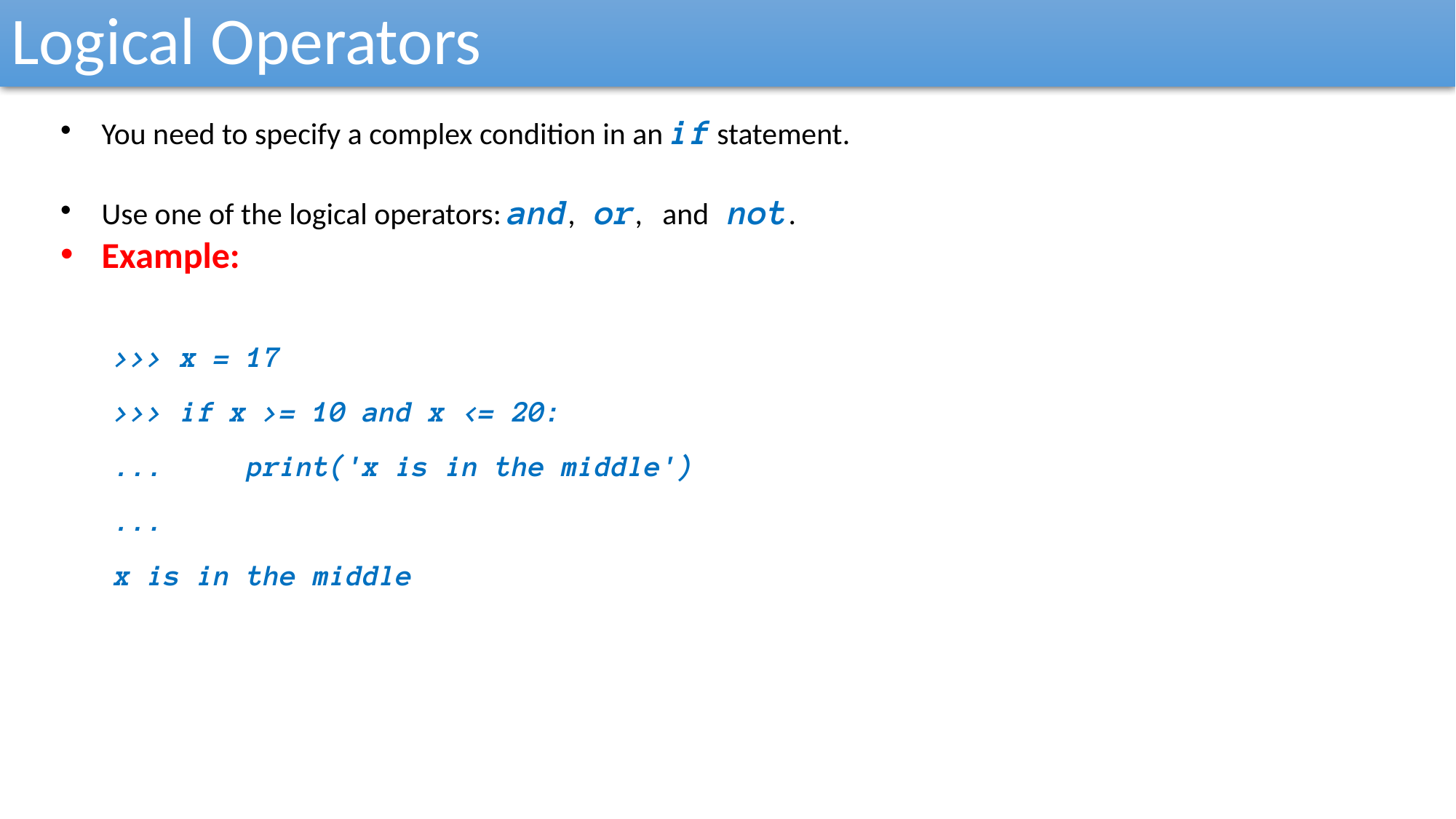

Logical Operators
You need to specify a complex condition in an if statement.

Use one of the logical operators: and, or, and not.
Example:

>>> x = 17
>>> if x >= 10 and x <= 20:
...     print('x is in the middle')
...
x is in the middle